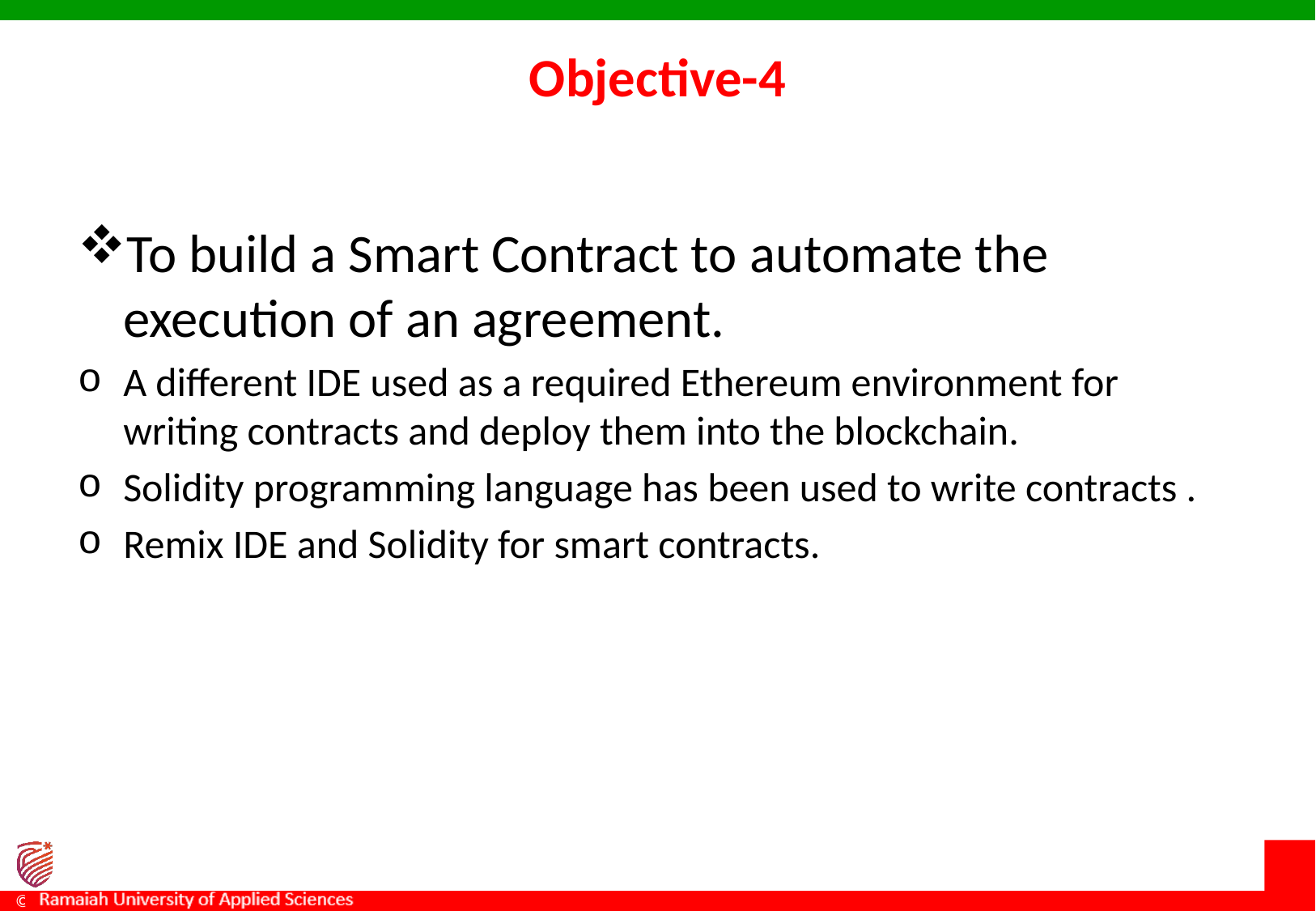

# Objective-4
To build a Smart Contract to automate the execution of an agreement.
A different IDE used as a required Ethereum environment for writing contracts and deploy them into the blockchain.
Solidity programming language has been used to write contracts .
Remix IDE and Solidity for smart contracts.